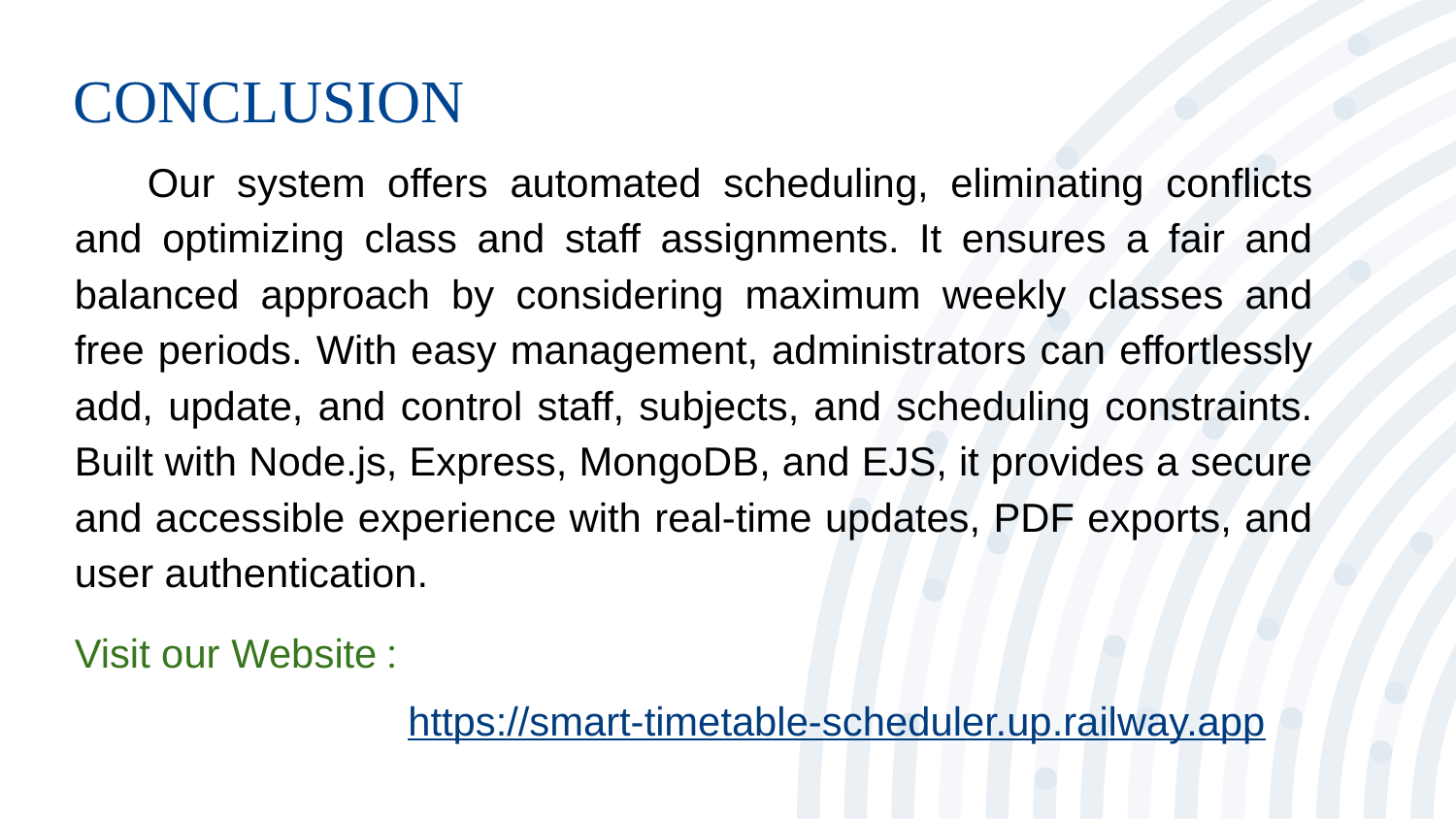

# CONCLUSION
Our system offers automated scheduling, eliminating conflicts and optimizing class and staff assignments. It ensures a fair and balanced approach by considering maximum weekly classes and free periods. With easy management, administrators can effortlessly add, update, and control staff, subjects, and scheduling constraints. Built with Node.js, Express, MongoDB, and EJS, it provides a secure and accessible experience with real-time updates, PDF exports, and user authentication.
Visit our Website :
		   https://smart-timetable-scheduler.up.railway.app